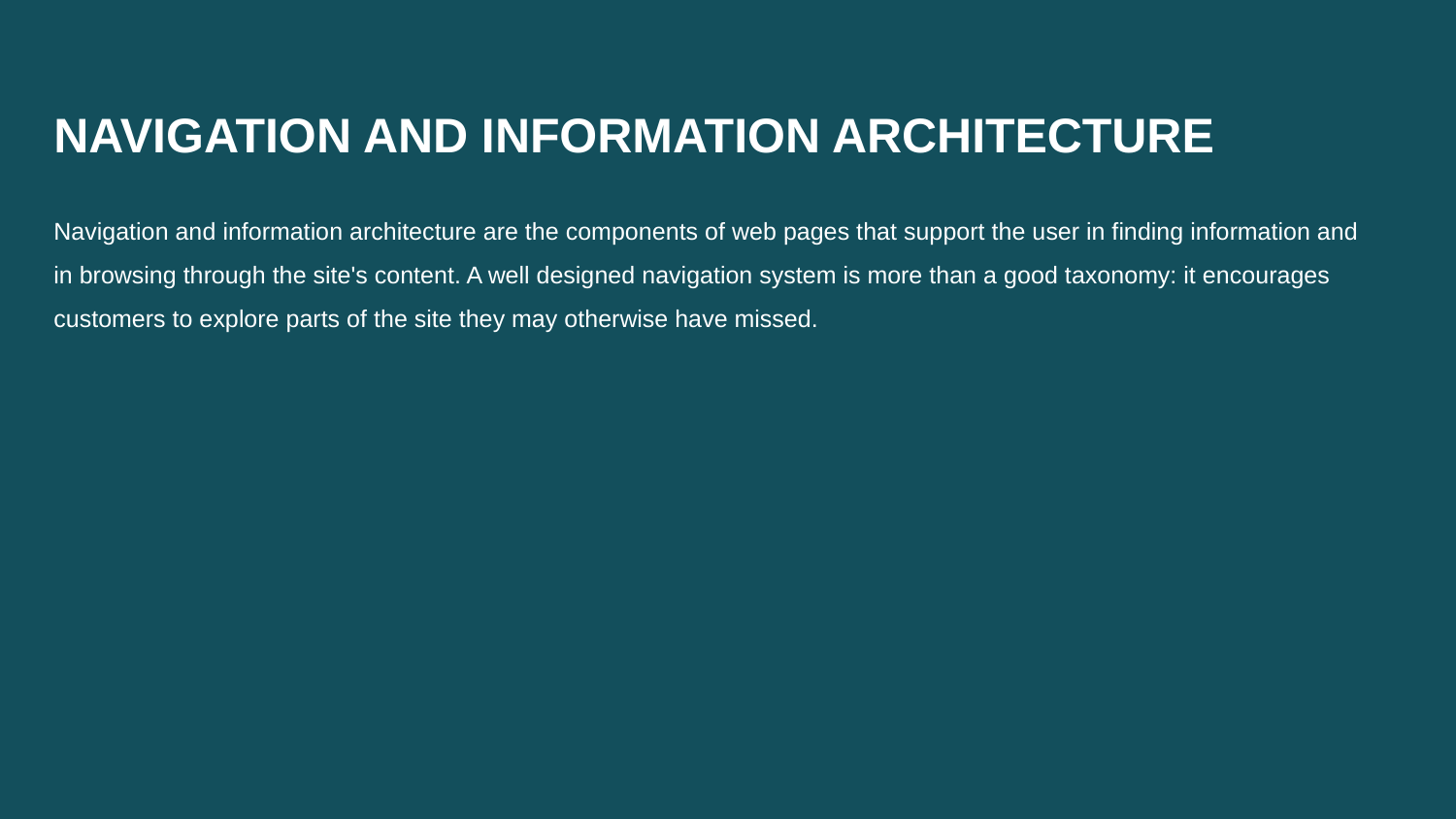

NAVIGATION AND INFORMATION ARCHITECTURE
Navigation and information architecture are the components of web pages that support the user in finding information and in browsing through the site's content. A well designed navigation system is more than a good taxonomy: it encourages customers to explore parts of the site they may otherwise have missed.